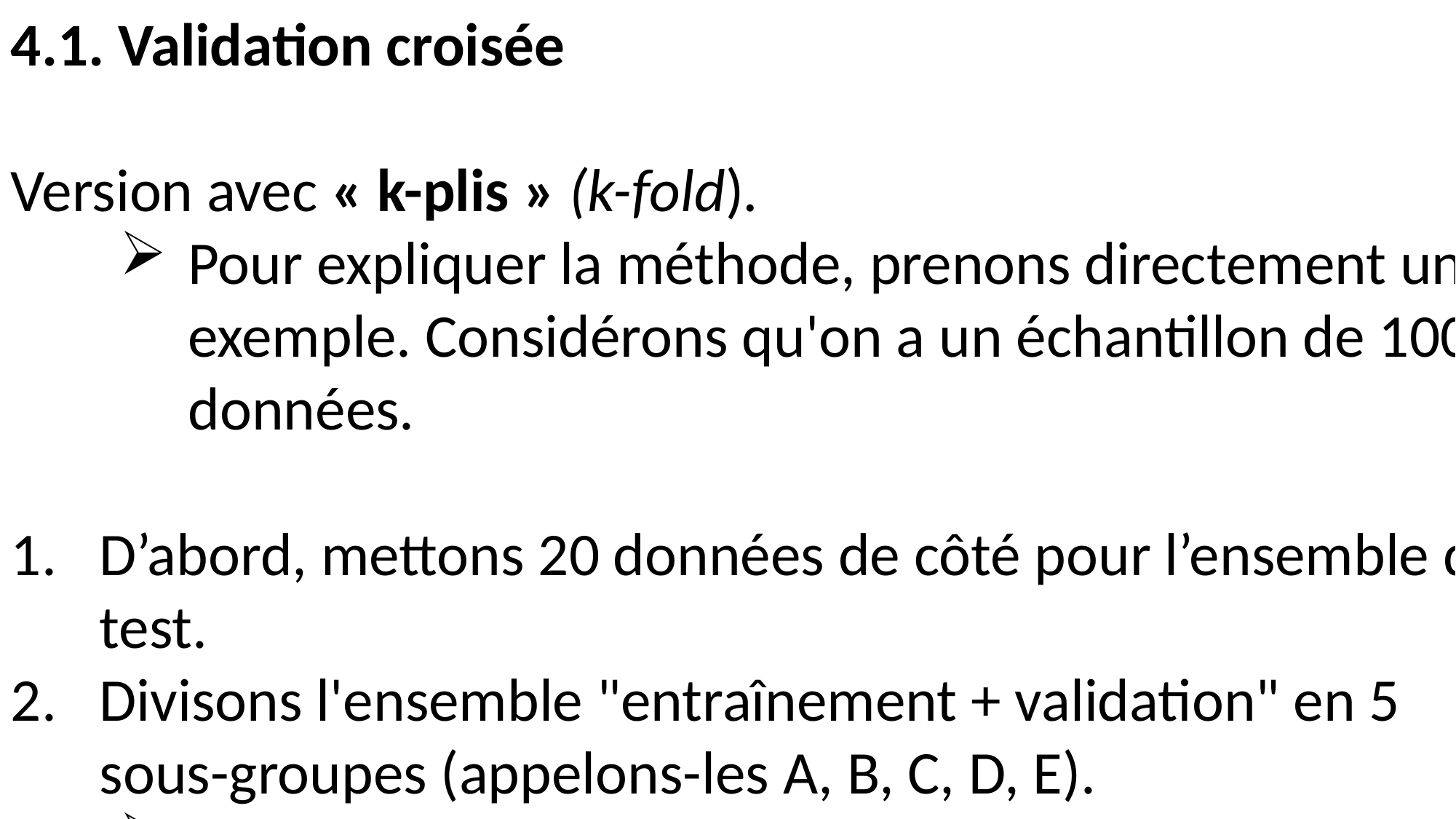

4. VALIDATION
4.1. Validation croisée

Version avec « k-plis » (k-fold).
Pour expliquer la méthode, prenons directement un exemple. Considérons qu'on a un échantillon de 100 données.

D’abord, mettons 20 données de côté pour l’ensemble de test.
Divisons l'ensemble "entraînement + validation" en 5 sous-groupes (appelons-les A, B, C, D, E).
On a alors 16 données par sous-groupe.
3. On va alors estimer à cinq reprises les paramètres de notre modèle.
1e fois: entraînement = A + B + C + D; validation = E.
2e fois: entraînement = A + B + C + E; validation = D.
3e fois: entraînement = A + B + D + E; validation = C.
4e fois: entraînement = A + C + D + E; validation = B.
5e fois: entraînement = B + C + D + E; validation = A.

L'erreur de validation est alors la moyenne de erreurs
(au carré) pour les cinq itérations.

On peut alors répéter l'étape 3 pour différents hyperparamètres afin de sélectionner un modèle.
Une fois qu'un modèle final est sélectionné, il est entraîné cette fois avec toutes  les données de l'ensemble "entraînement + validation ».
La capacité du modèle finale à généraliser est évaluée à l'aide de l'ensemble test.
|  |  | Pli |  |  |  |  |
| --- | --- | --- | --- | --- | --- | --- |
|  |  | A | B | C | D | E |
| itération | 1 | Entraînement | Entraînement | Entraînement | Entraînement | Validation |
|  | 2 | Entraînement | Entraînement | Entraînement | Validation | Entraînement |
|  | 3 | Entraînement | Entraînement | Validation | Entraînement | Entraînement |
|  | 4 | Entraînement | Validation | Entraînement | Entraînement | Entraînement |
|  | 5 | Validation | Entraînement | Entraînement | Entraînement | Entraînement |